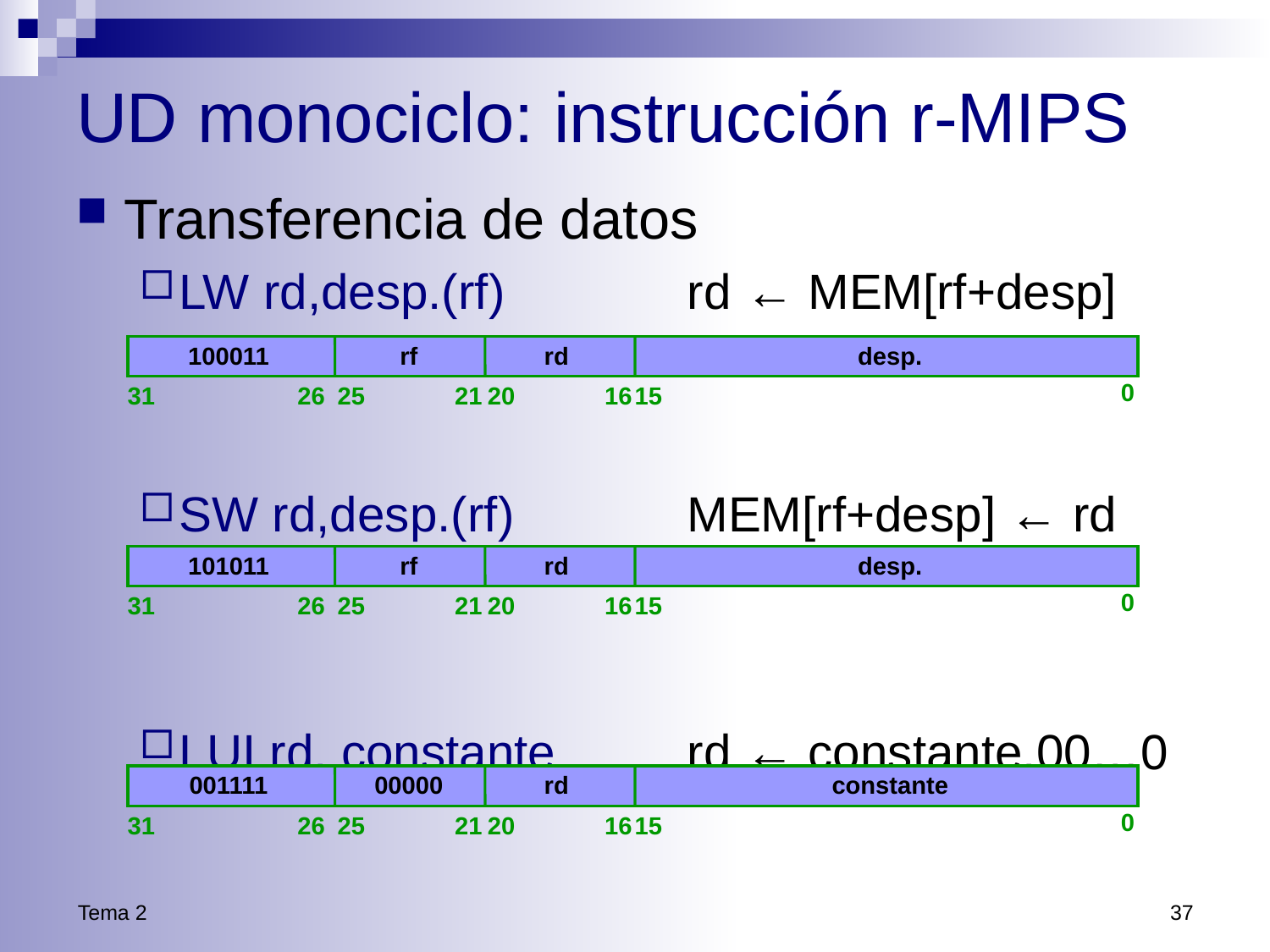

# UD monociclo: instrucción r-MIPS
Transferencia de datos
LW rd,desp.(rf)		rd ← MEM[rf+desp]

SW rd,desp.(rf)		MEM[rf+desp] ← rd

LUI rd, constante		rd ← constante,00…0

100011
rf
rd
desp.
0
31
26
25
21
20
16
15

101011
rf
rd
desp.
0
31
26
25
21
20
16
15

001111
00000
rd
constante
0
31
26
25
21
20
16
15
Tema 2
37